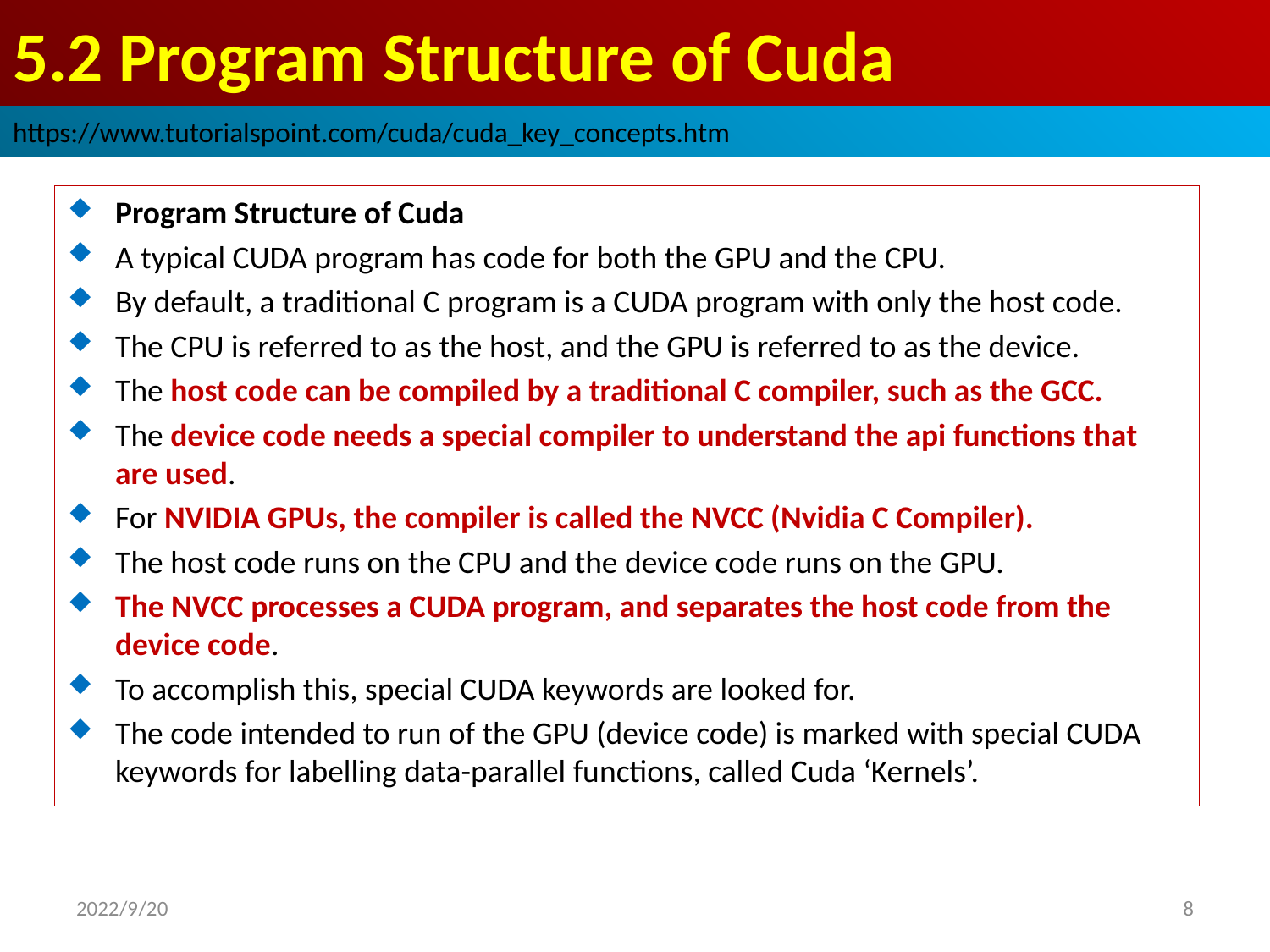

# 5.2 Program Structure of Cuda
https://www.tutorialspoint.com/cuda/cuda_key_concepts.htm
Program Structure of Cuda
A typical CUDA program has code for both the GPU and the CPU.
By default, a traditional C program is a CUDA program with only the host code.
The CPU is referred to as the host, and the GPU is referred to as the device.
The host code can be compiled by a traditional C compiler, such as the GCC.
The device code needs a special compiler to understand the api functions that are used.
For NVIDIA GPUs, the compiler is called the NVCC (Nvidia C Compiler).
The host code runs on the CPU and the device code runs on the GPU.
The NVCC processes a CUDA program, and separates the host code from the device code.
To accomplish this, special CUDA keywords are looked for.
The code intended to run of the GPU (device code) is marked with special CUDA keywords for labelling data-parallel functions, called Cuda ‘Kernels’.
2022/9/20
8